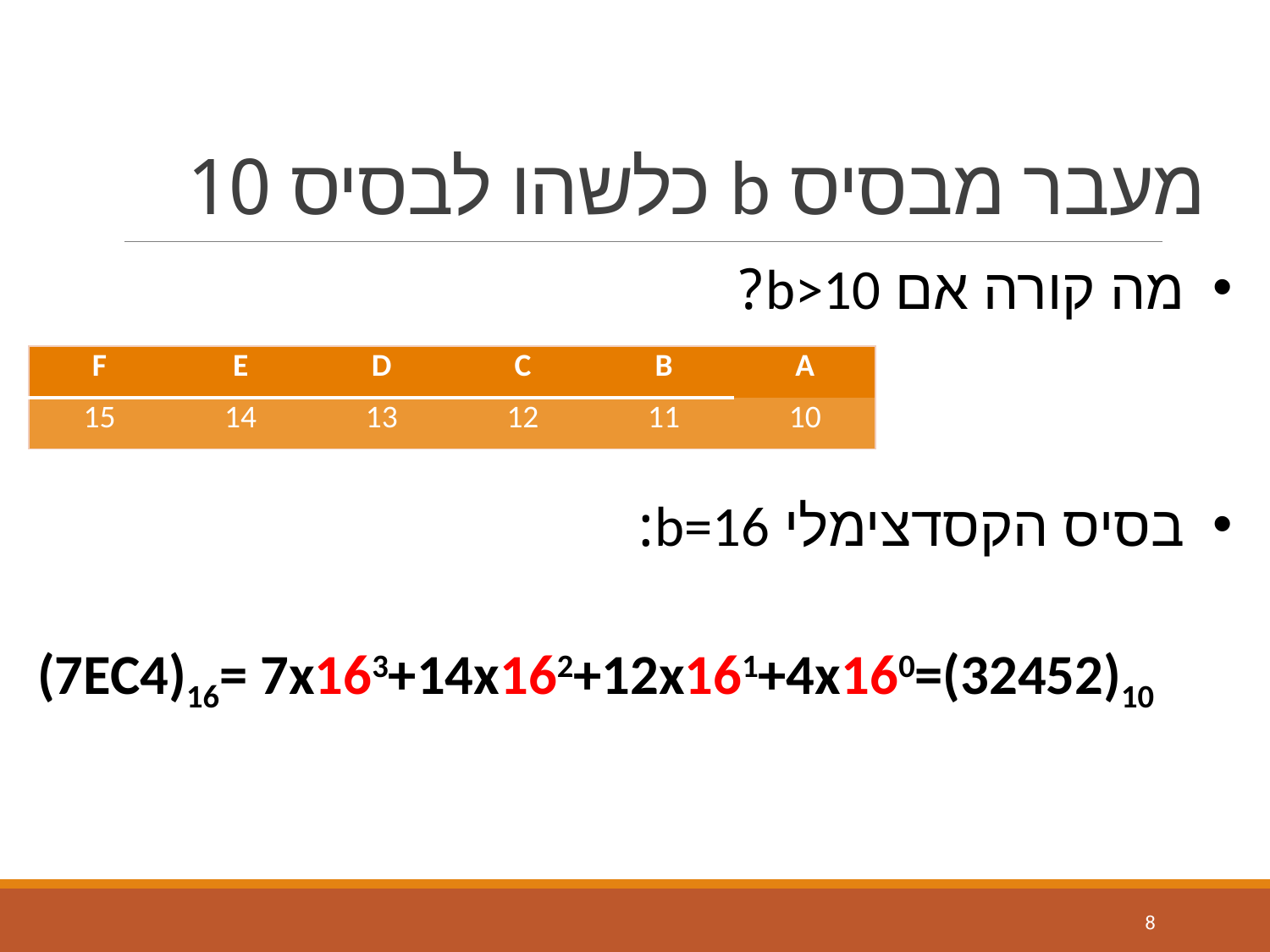

# מעבר מבסיס b כלשהו לבסיס 10
מה קורה אם b>10?

בסיס הקסדצימלי b=16:

(7EC4)16= 7x163+14x162+12x161+4x160=(32452)10

| F | E | D | C | B | A |
| --- | --- | --- | --- | --- | --- |
| 15 | 14 | 13 | 12 | 11 | 10 |
8